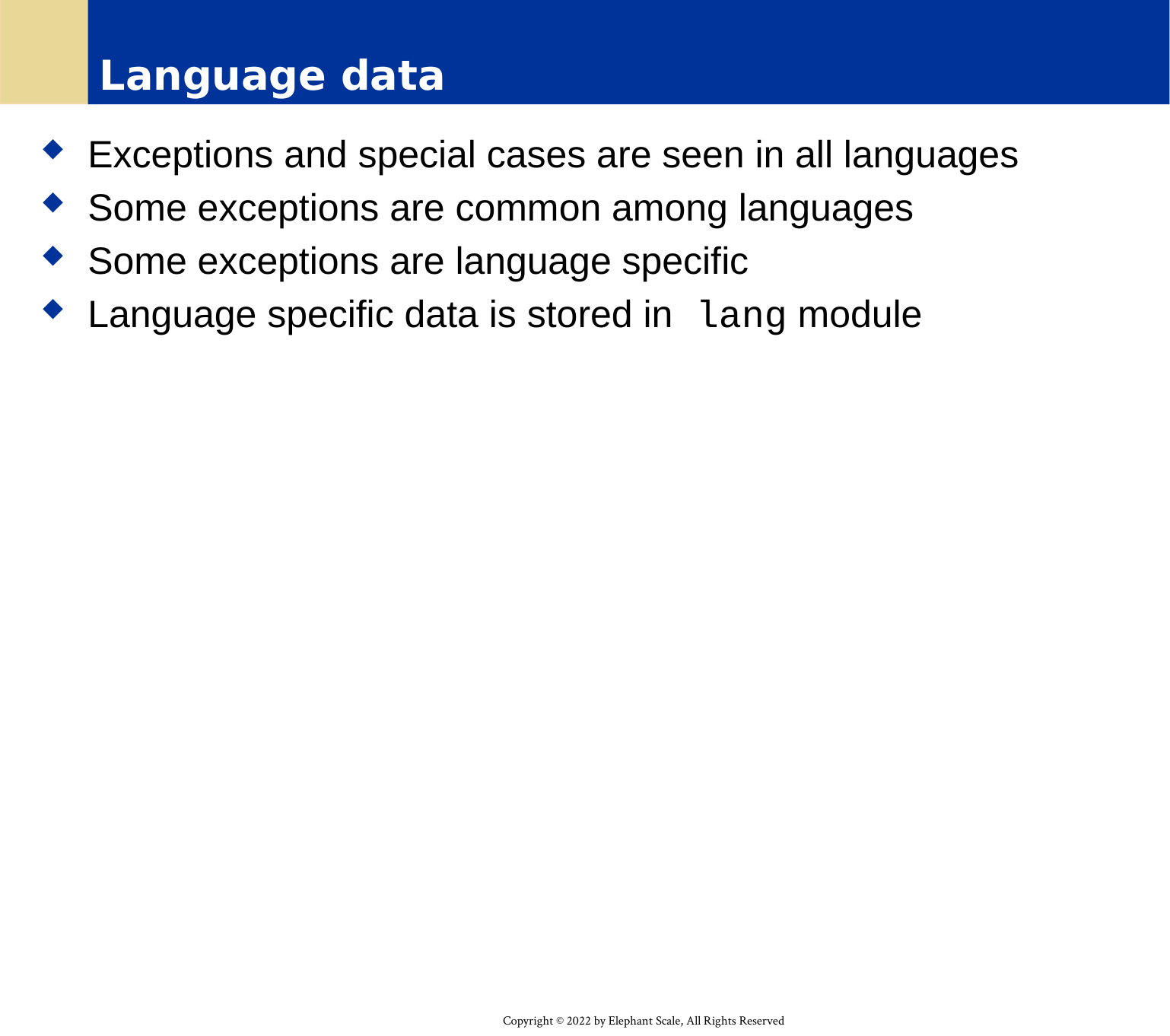

# Language data
 Exceptions and special cases are seen in all languages
 Some exceptions are common among languages
 Some exceptions are language specific
 Language specific data is stored in lang module
Copyright © 2022 by Elephant Scale, All Rights Reserved